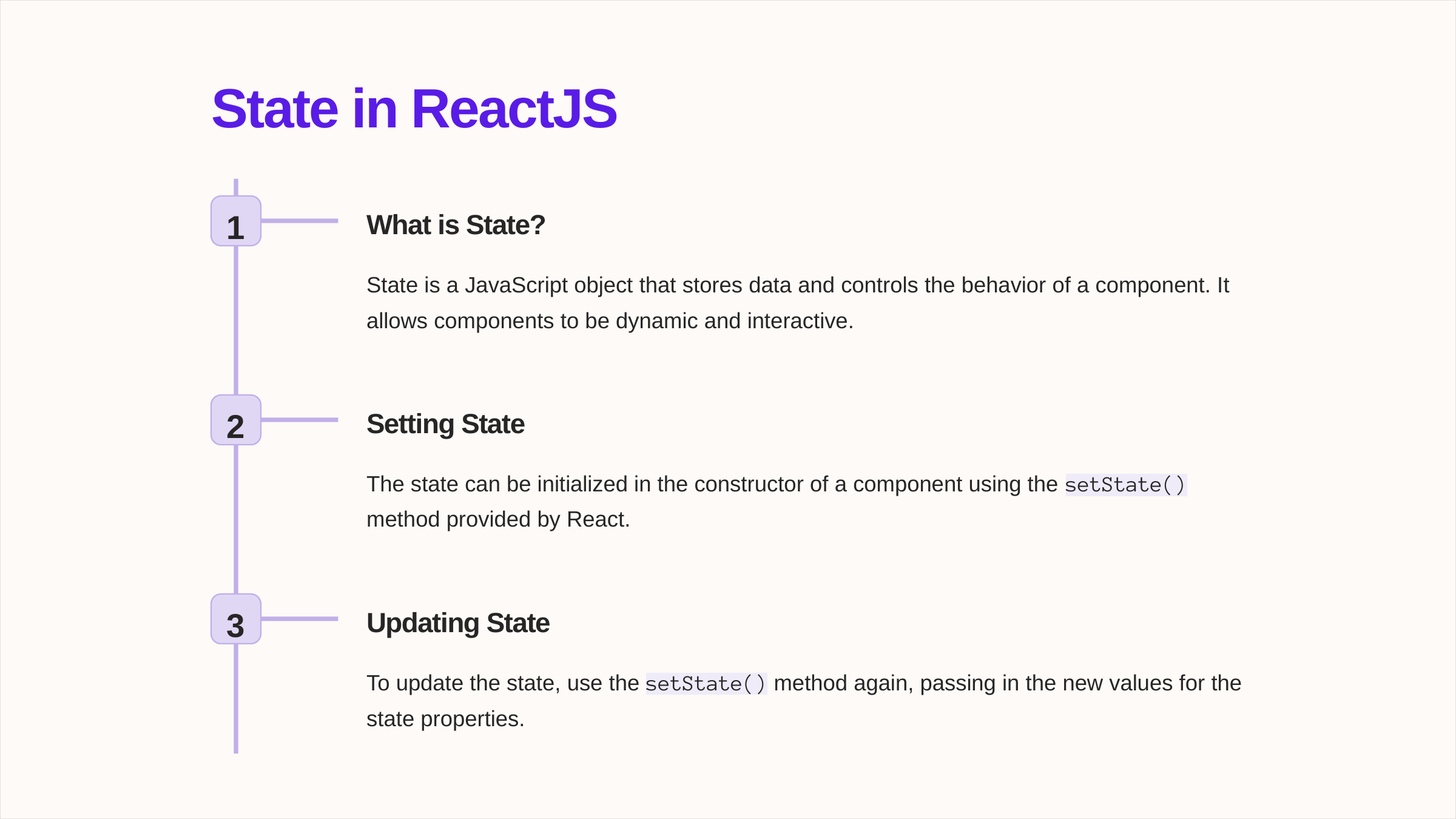

State in ReactJS

1
What is State?

State is a JavaScript object that stores data and controls the behavior of a component. It allows components to be dynamic and interactive.

2
Setting State

The state can be initialized in the constructor of a component using the setState() method provided by React.

3
Updating State

To update the state, use the setState() method again, passing in the new values for the state properties.